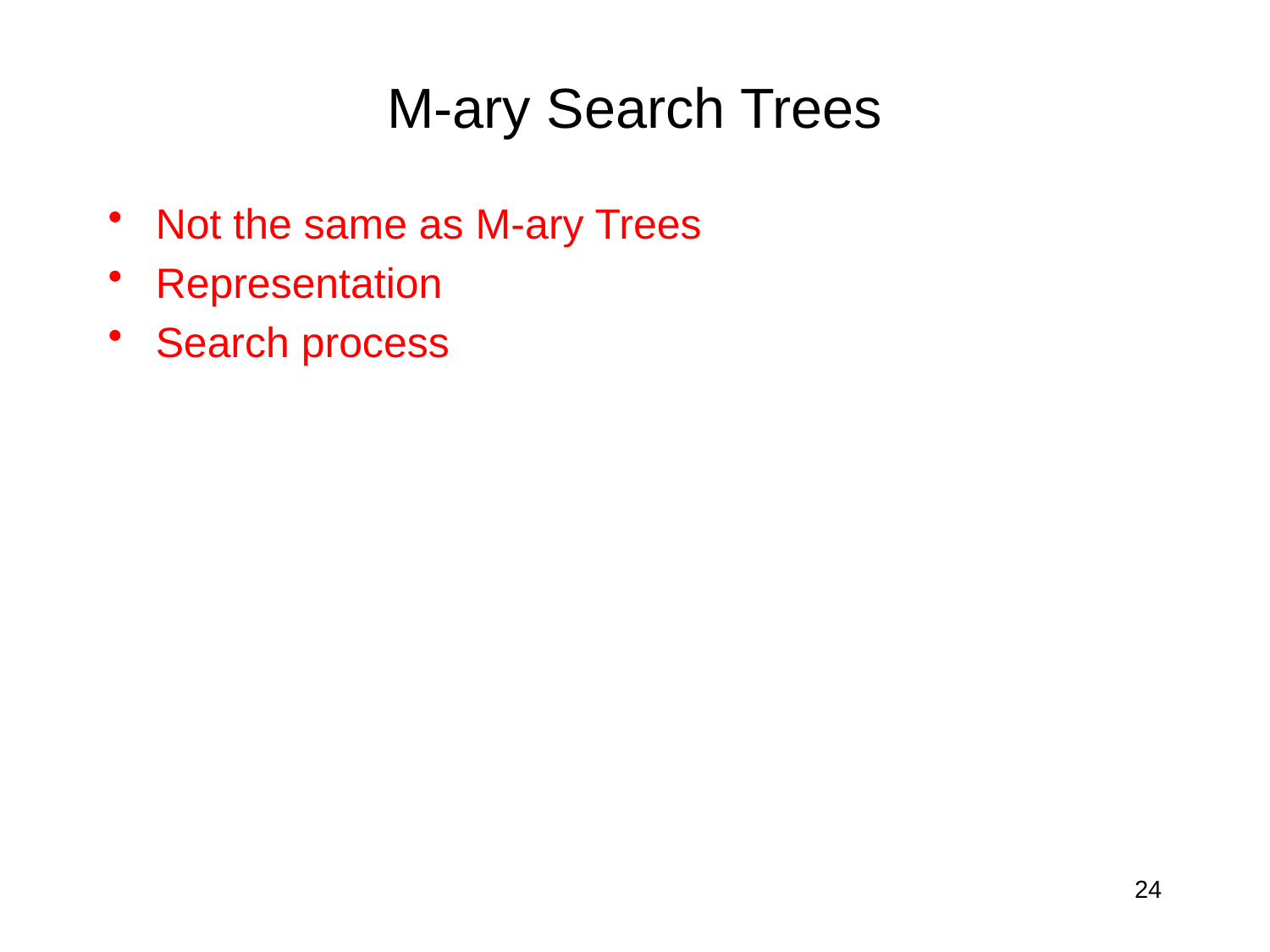

# M-ary Search Trees
Not the same as M-ary Trees
Representation
Search process

24